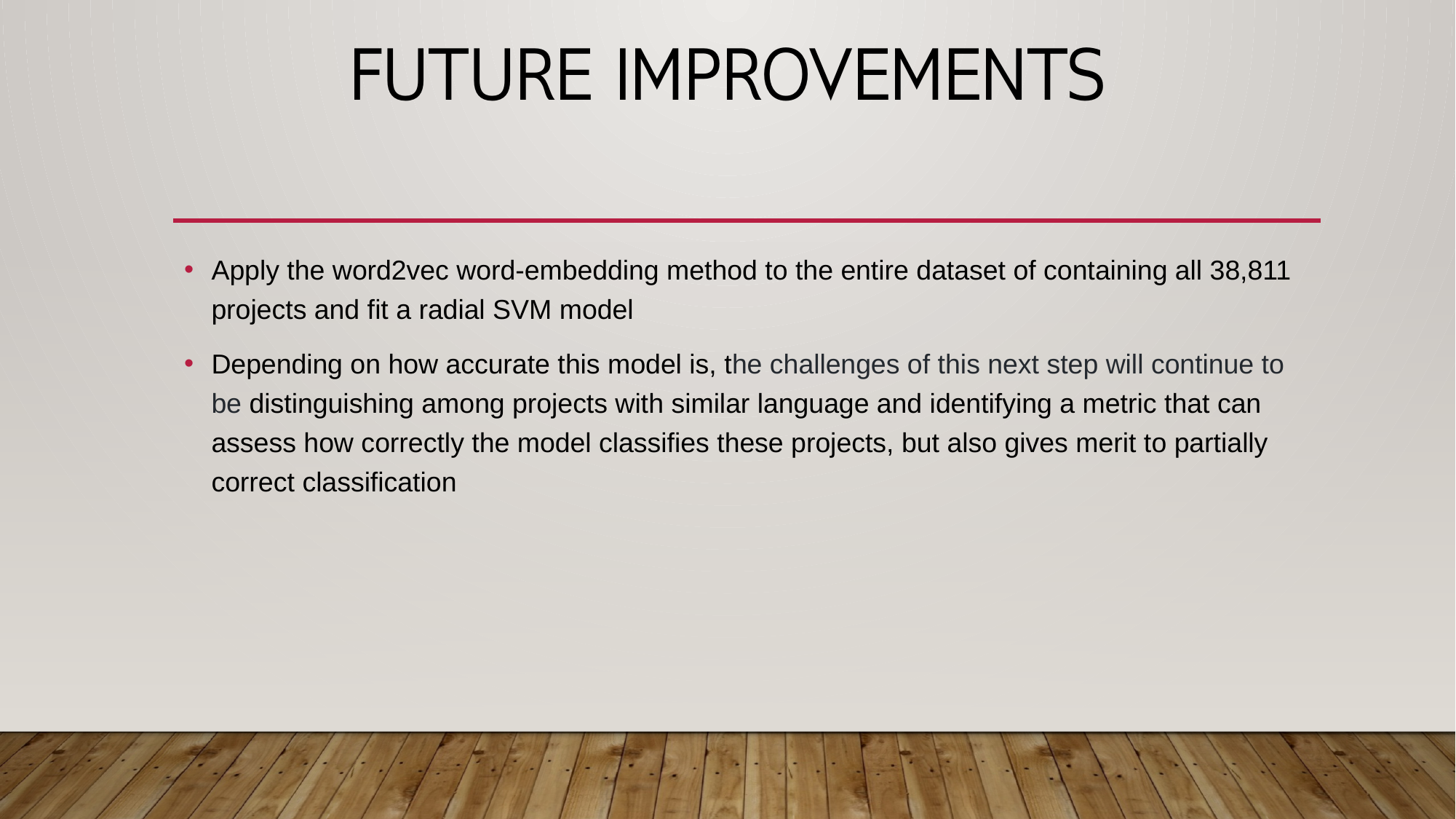

# Future Improvements
Apply the word2vec word-embedding method to the entire dataset of containing all 38,811 projects and fit a radial SVM model
Depending on how accurate this model is, the challenges of this next step will continue to be distinguishing among projects with similar language and identifying a metric that can assess how correctly the model classifies these projects, but also gives merit to partially correct classification